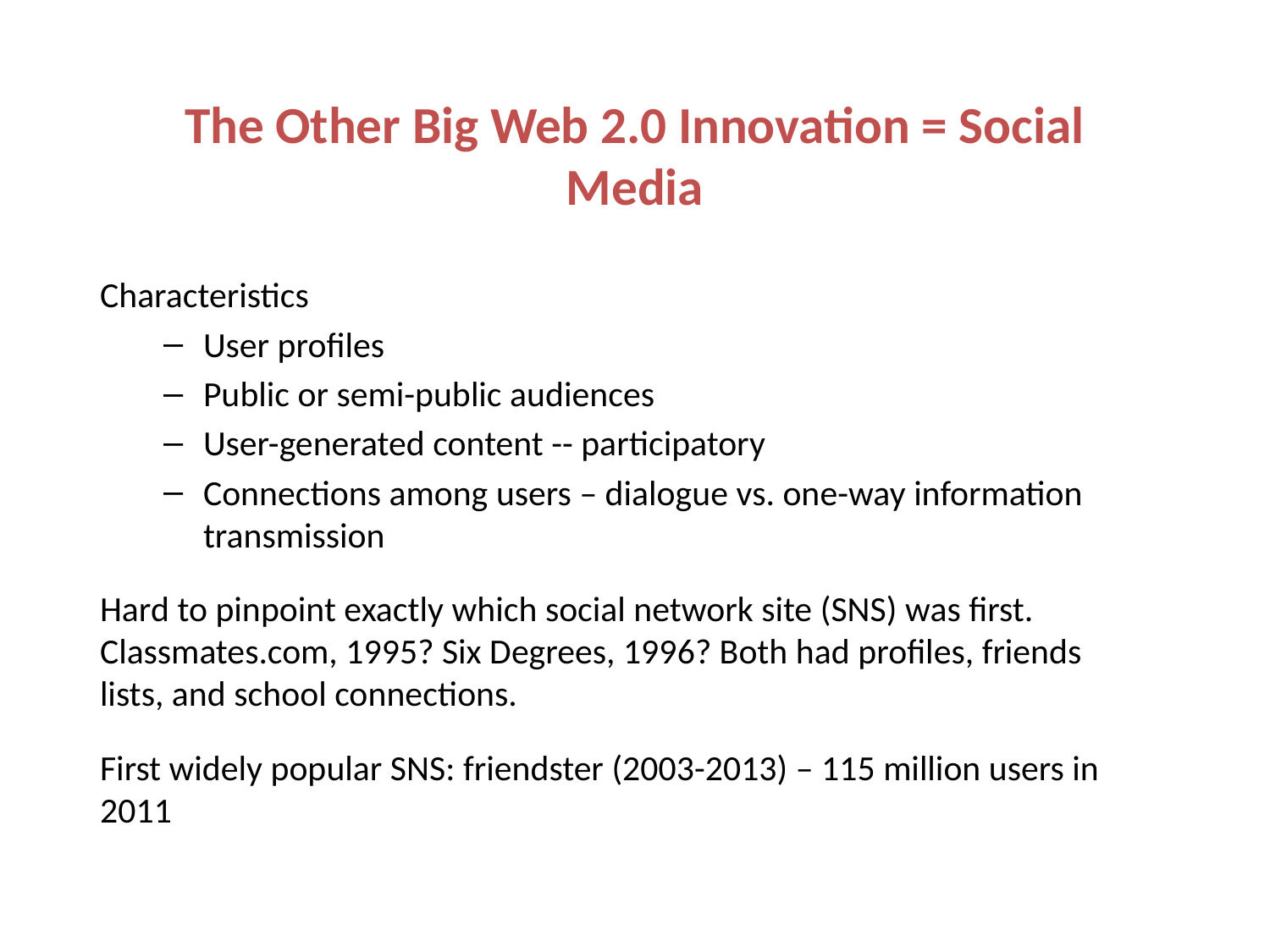

# The Other Big Web 2.0 Innovation = Social Media
Characteristics
User profiles
Public or semi-public audiences
User-generated content -- participatory
Connections among users – dialogue vs. one-way information transmission

Hard to pinpoint exactly which social network site (SNS) was first. Classmates.com, 1995? Six Degrees, 1996? Both had profiles, friends lists, and school connections.

First widely popular SNS: friendster (2003-2013) – 115 million users in 2011